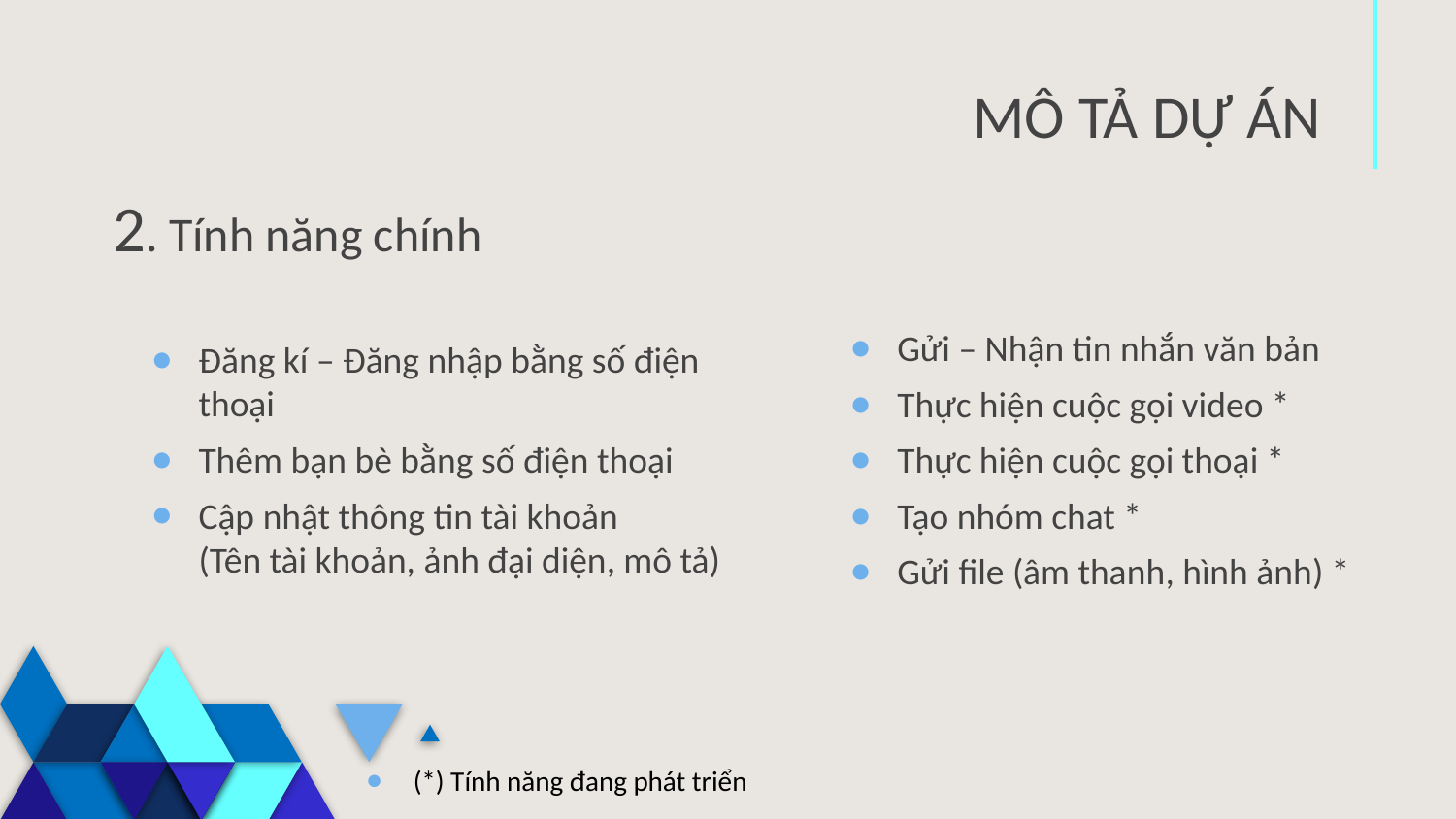

# MÔ TẢ DỰ ÁN
2. Tính năng chính

Gửi – Nhận tin nhắn văn bản
Thực hiện cuộc gọi video *
Thực hiện cuộc gọi thoại *
Tạo nhóm chat *
Gửi file (âm thanh, hình ảnh) *

Đăng kí – Đăng nhập bằng số điện thoại
Thêm bạn bè bằng số điện thoại
Cập nhật thông tin tài khoản        (Tên tài khoản, ảnh đại diện, mô tả)
(*) Tính năng đang phát triển